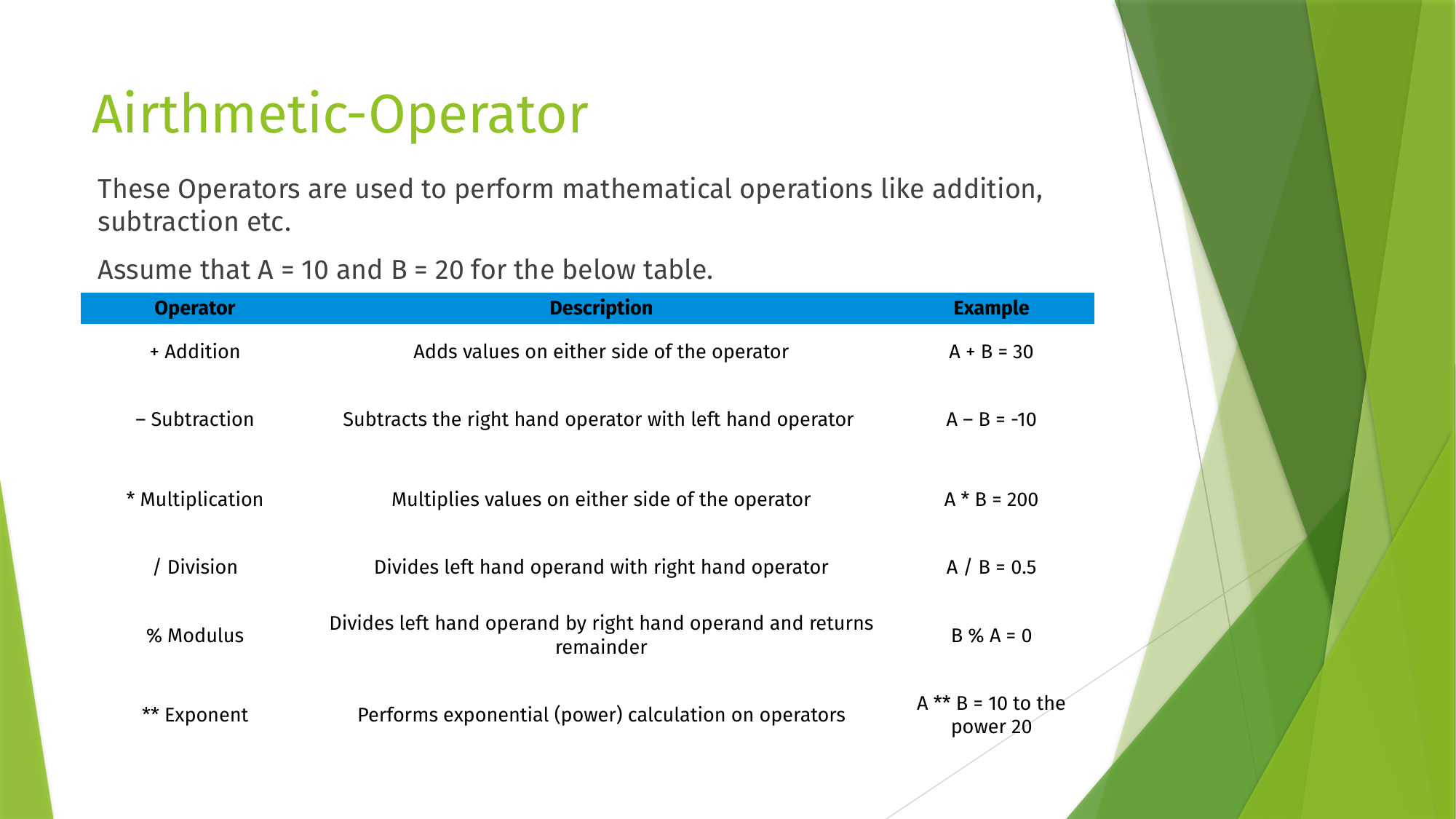

# Airthmetic-Operator
These Operators are used to perform mathematical operations like addition, subtraction etc.
Assume that A = 10 and B = 20 for the below table.

| Operator | Description | Example |
| --- | --- | --- |
| + Addition | Adds values on either side of the operator | A + B = 30 |
| – Subtraction | Subtracts the right hand operator with left hand operator | A – B = -10 |
| \* Multiplication | Multiplies values on either side of the operator | A \* B = 200 |
| / Division | Divides left hand operand with right hand operator | A / B = 0.5 |
| % Modulus | Divides left hand operand by right hand operand and returns remainder | B % A = 0 |
| \*\* Exponent | Performs exponential (power) calculation on operators | A \*\* B = 10 to the power 20 |